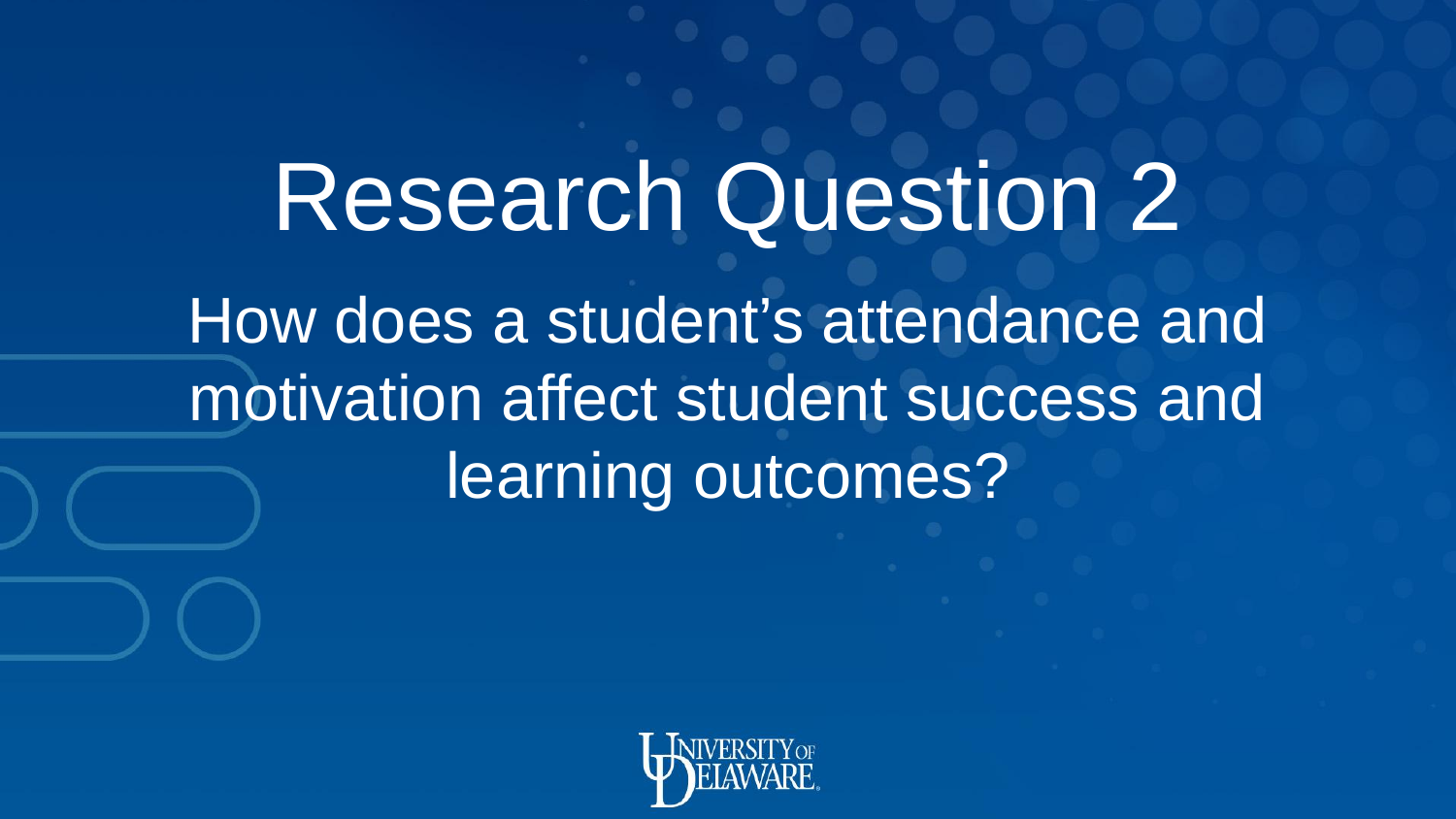

Research Question 2
How does a student’s attendance and motivation affect student success and learning outcomes?